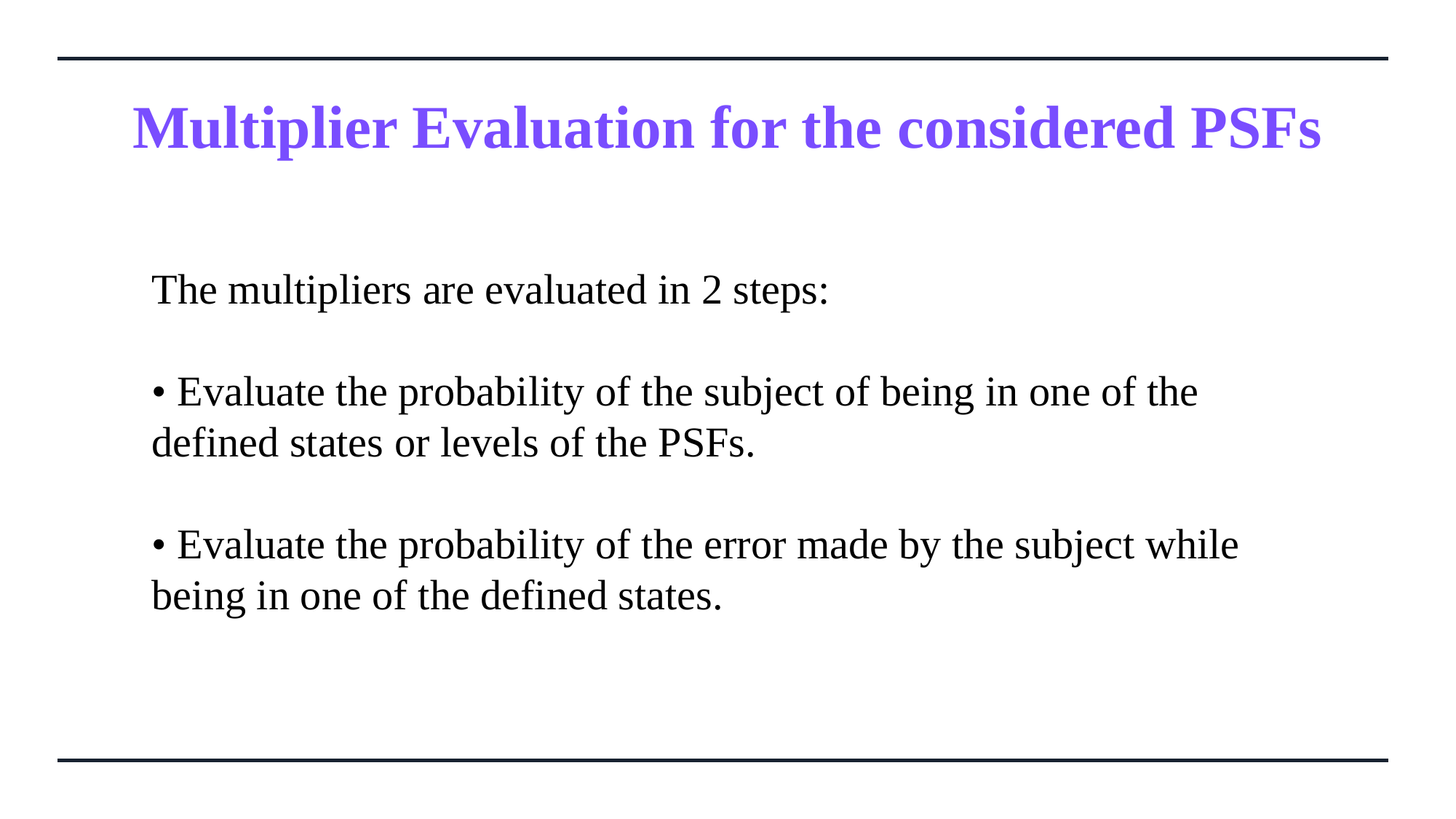

Multiplier Evaluation for the considered PSFs
The multipliers are evaluated in 2 steps:
• Evaluate the probability of the subject of being in one of the defined states or levels of the PSFs.
• Evaluate the probability of the error made by the subject while being in one of the defined states.